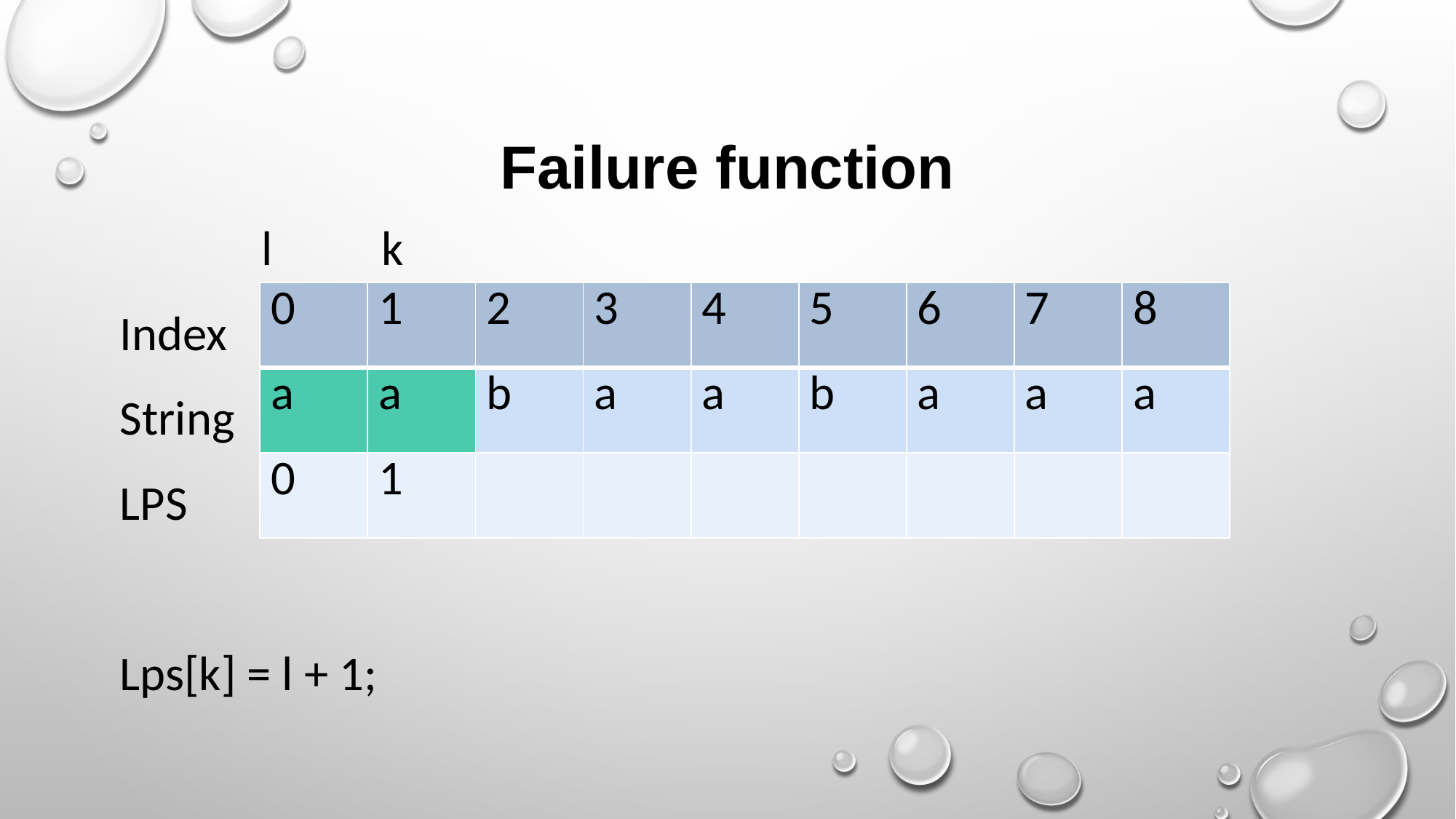

# Failure function
	   l	    k
Index
String
LPS

Lps[k] = l + 1;

| 0 | 1 | 2 | 3 | 4 | 5 | 6 | 7 | 8 |
| --- | --- | --- | --- | --- | --- | --- | --- | --- |
| a | a | b | a | a | b | a | a | a |
| 0 | 1 |  |  |  |  |  |  |  |